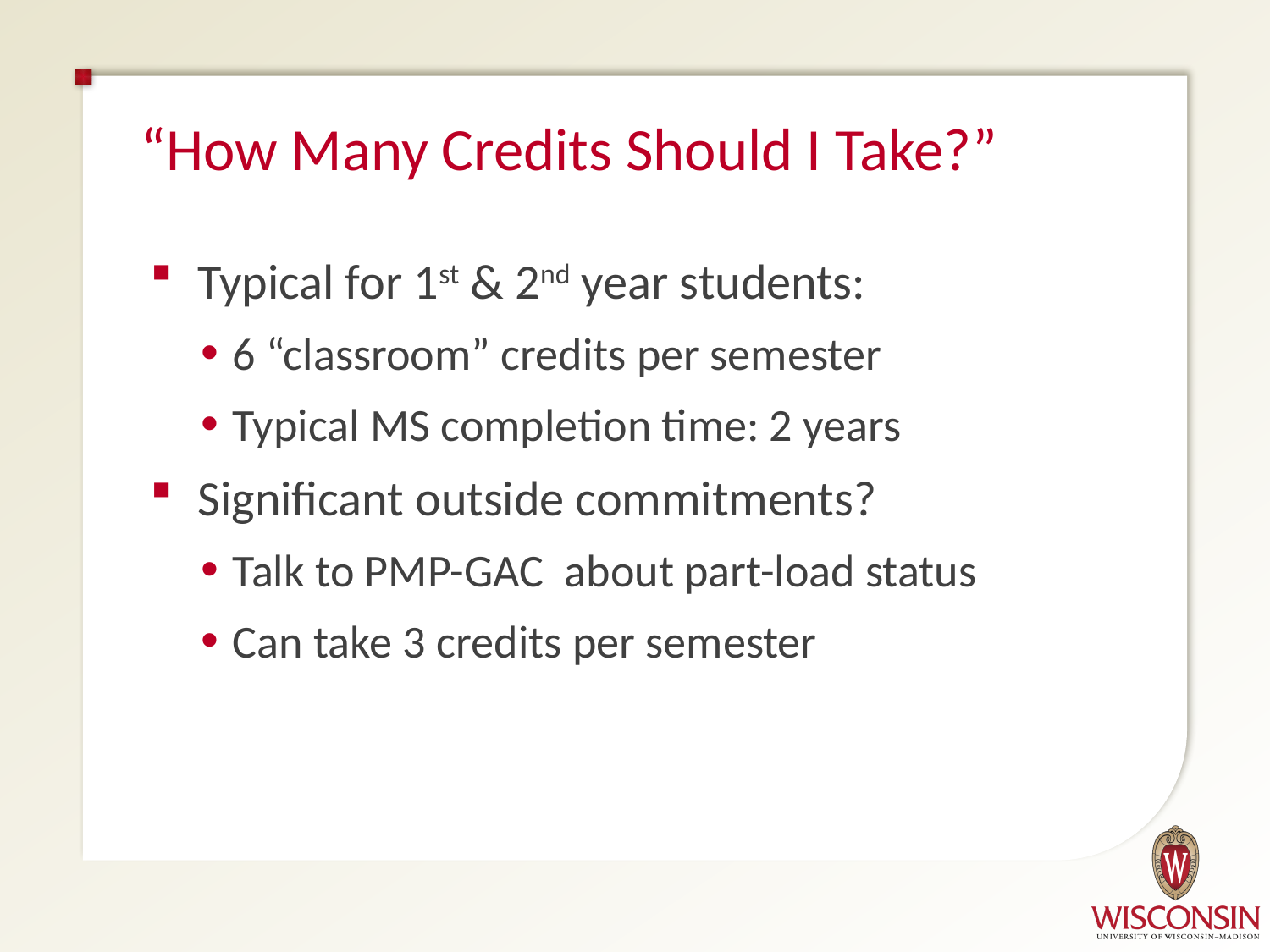

# “How Many Credits Should I Take?”
Typical for 1st & 2nd year students:
6 “classroom” credits per semester
Typical MS completion time: 2 years
Significant outside commitments?
Talk to PMP-GAC  about part-load status
Can take 3 credits per semester